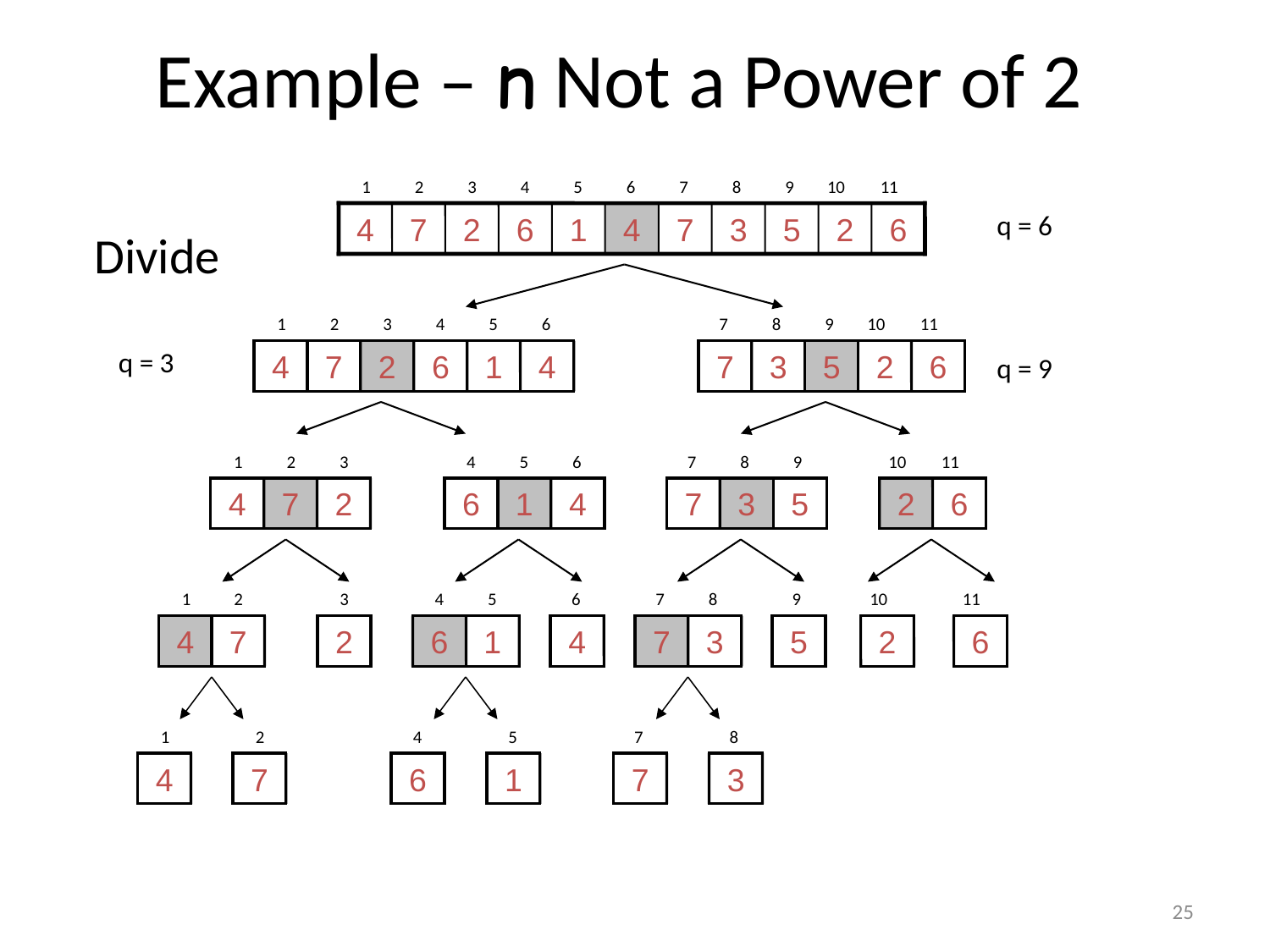

# Example – n Not a Power of 2
1
2
3
4
5
6
7
8
9
10
11
q = 6
4

7

2

6

1

4

7

3

5

2

6

Divide

1
2
3
4
5
6
7
8
9
10
11
q = 3
4
7

2

6

1

4

7

3

5
2
6

q = 9

1
2
3
4
5
6
7
8
9
10
11
4
7

2

6

1

4

7
3

5
2

6

1
2
3
4
5
6
7
8
9
10
11
4
7

2

6

1

4

7
3

5
2

6

1
2
4
5
7
8
4

7

6

1

7

3

25